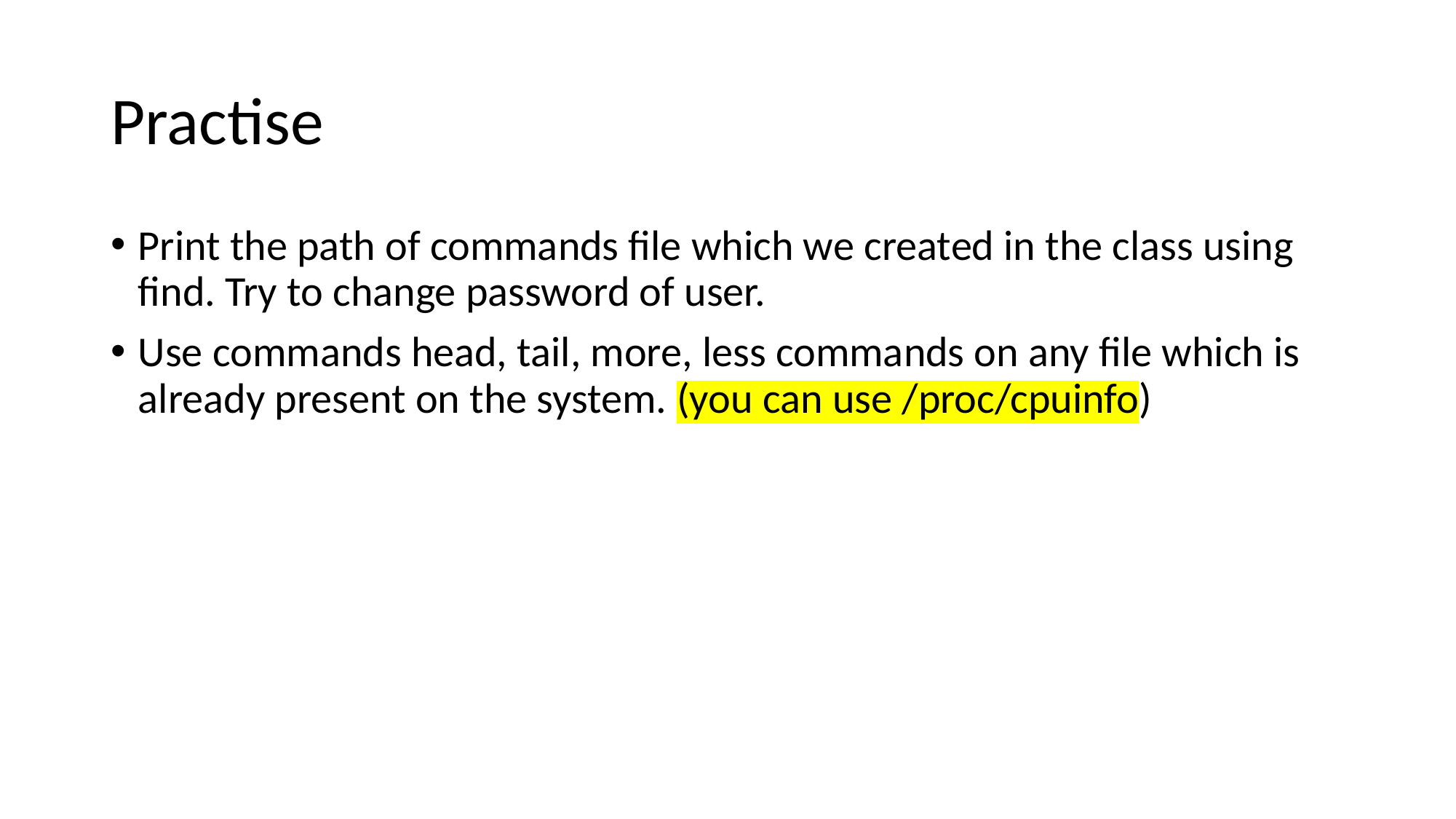

# Practise
Print the path of commands file which we created in the class using find. Try to change password of user.
Use commands head, tail, more, less commands on any file which is already present on the system. (you can use /proc/cpuinfo)